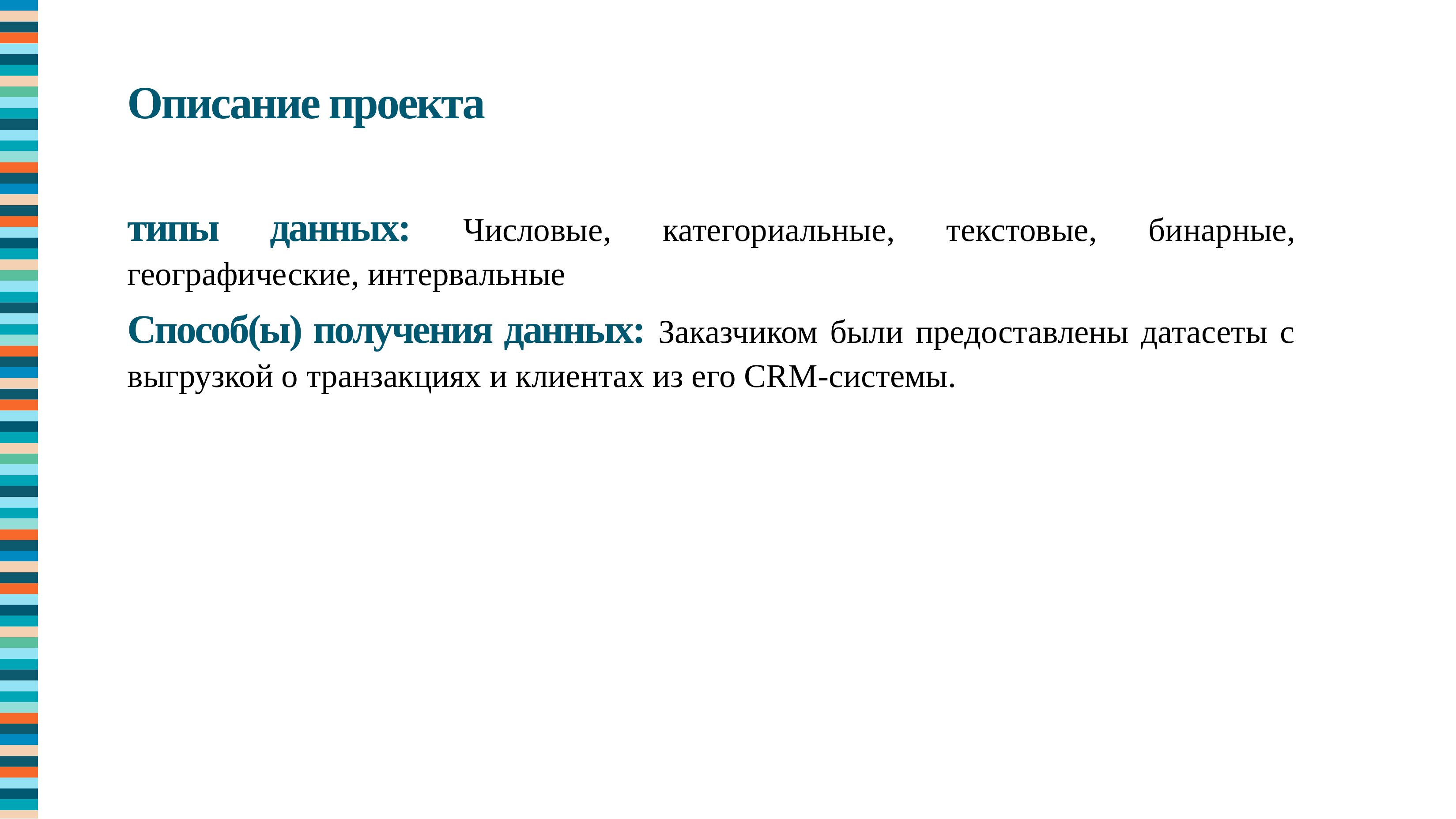

Описание проекта
типы данных: Числовые, категориальные, текстовые, бинарные, географические, интервальные
Способ(ы) получения данных: Заказчиком были предоставлены датасеты с выгрузкой о транзакциях и клиентах из его CRM-системы.